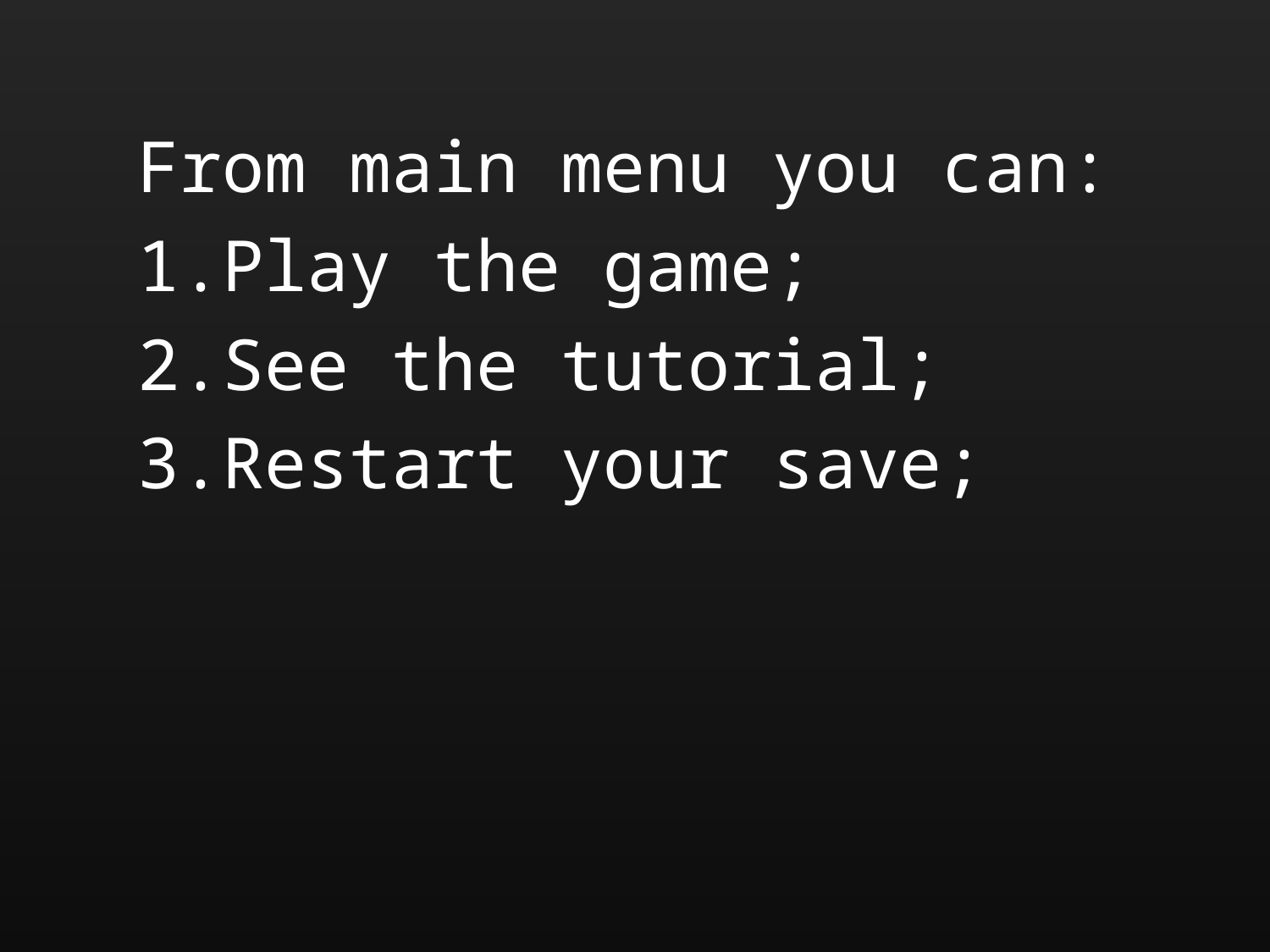

From main menu you can:
1.Play the game;
2.See the tutorial;
3.Restart your save;